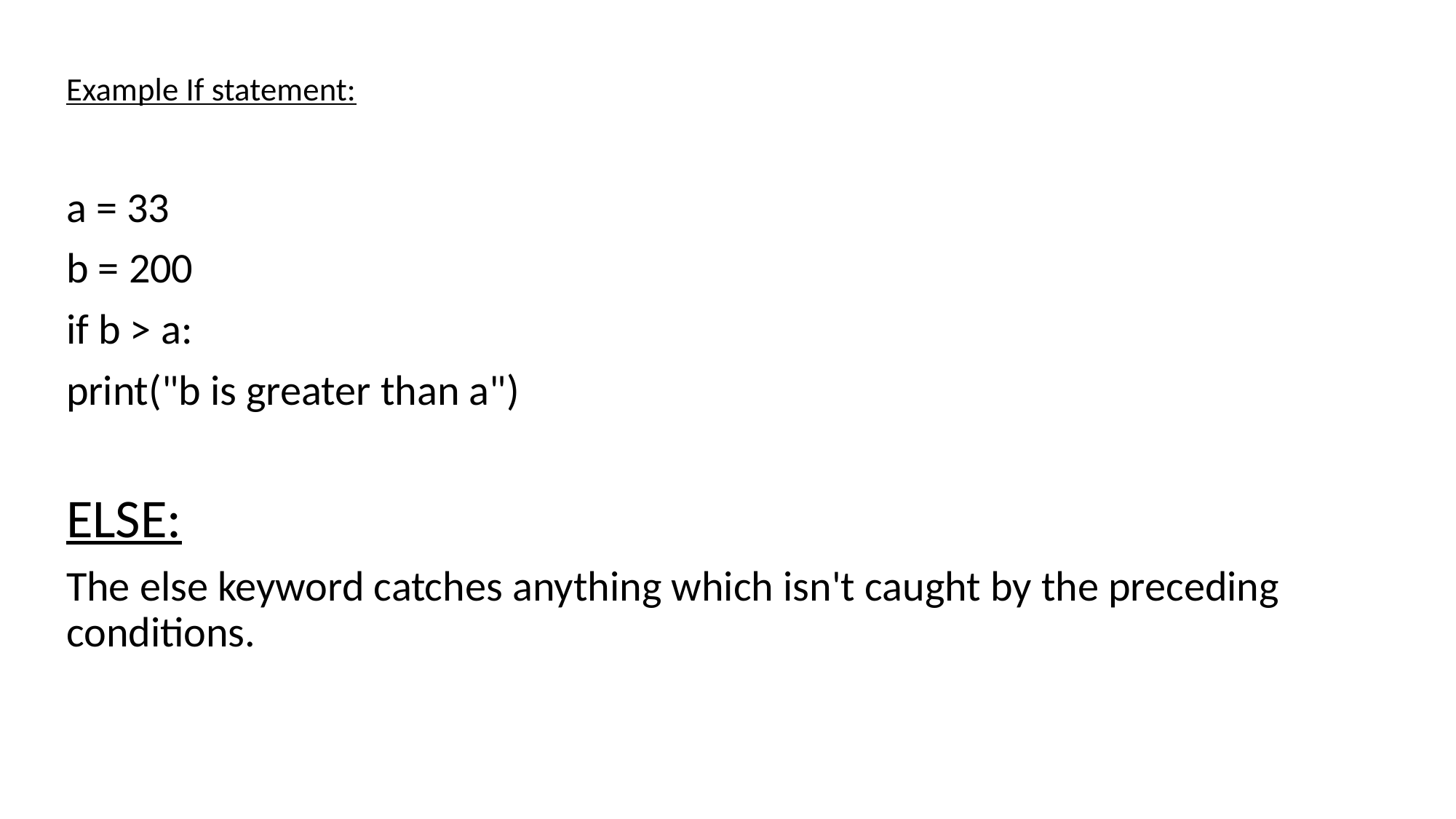

# Example If statement:

a = 33
b = 200
if b > a:
print("b is greater than a")

ELSE:
The else keyword catches anything which isn't caught by the preceding conditions.